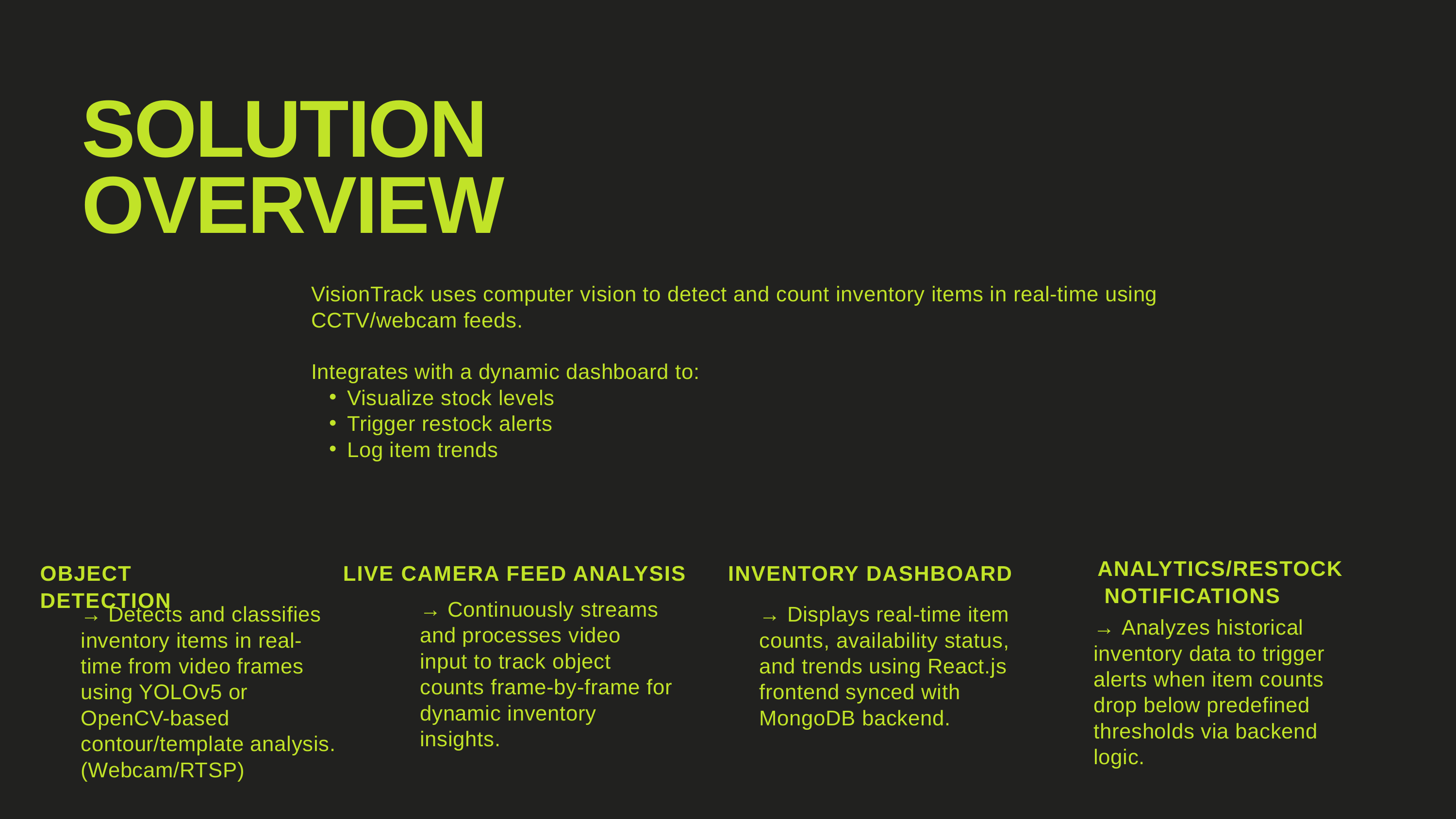

SOLUTION OVERVIEW
VisionTrack uses computer vision to detect and count inventory items in real-time using CCTV/webcam feeds.

Integrates with a dynamic dashboard to:
Visualize stock levels
Trigger restock alerts
Log item trends

ANALYTICS/RESTOCK
 NOTIFICATIONS
OBJECT DETECTION
LIVE CAMERA FEED ANALYSIS
INVENTORY DASHBOARD
→ Continuously streams and processes video input to track object counts frame-by-frame for dynamic inventory insights.
→ Detects and classifies inventory items in real-time from video frames using YOLOv5 or OpenCV-based contour/template analysis. (Webcam/RTSP)
→ Displays real-time item counts, availability status, and trends using React.js frontend synced with MongoDB backend.
→ Analyzes historical inventory data to trigger alerts when item counts drop below predefined thresholds via backend logic.